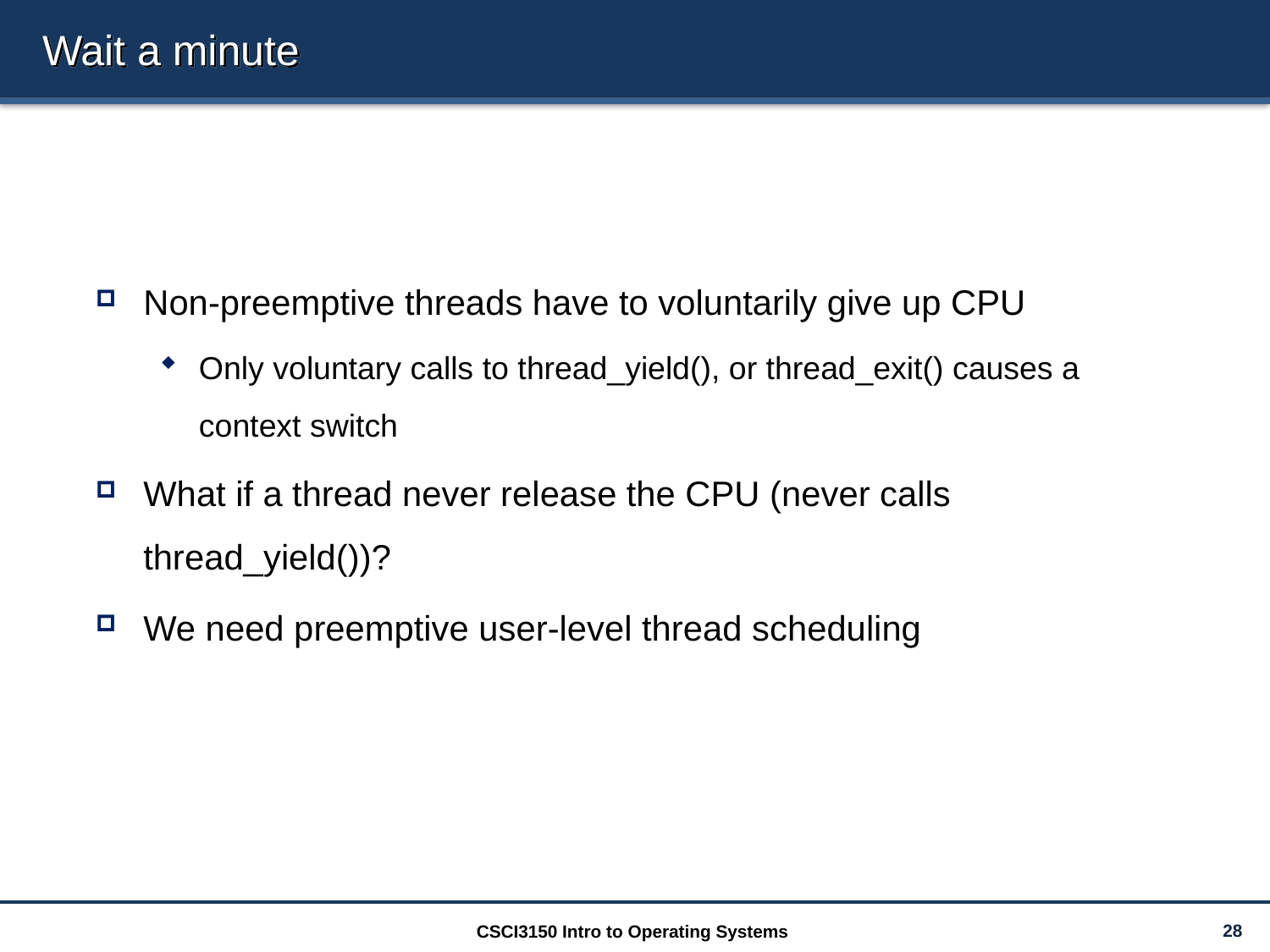

# Wait a minute
Non-preemptive threads have to voluntarily give up CPU
Only voluntary calls to thread_yield(), or thread_exit() causes a context switch
What if a thread never release the CPU (never calls thread_yield())?
We need preemptive user-level thread scheduling
CSCI3150 Intro to Operating Systems
28